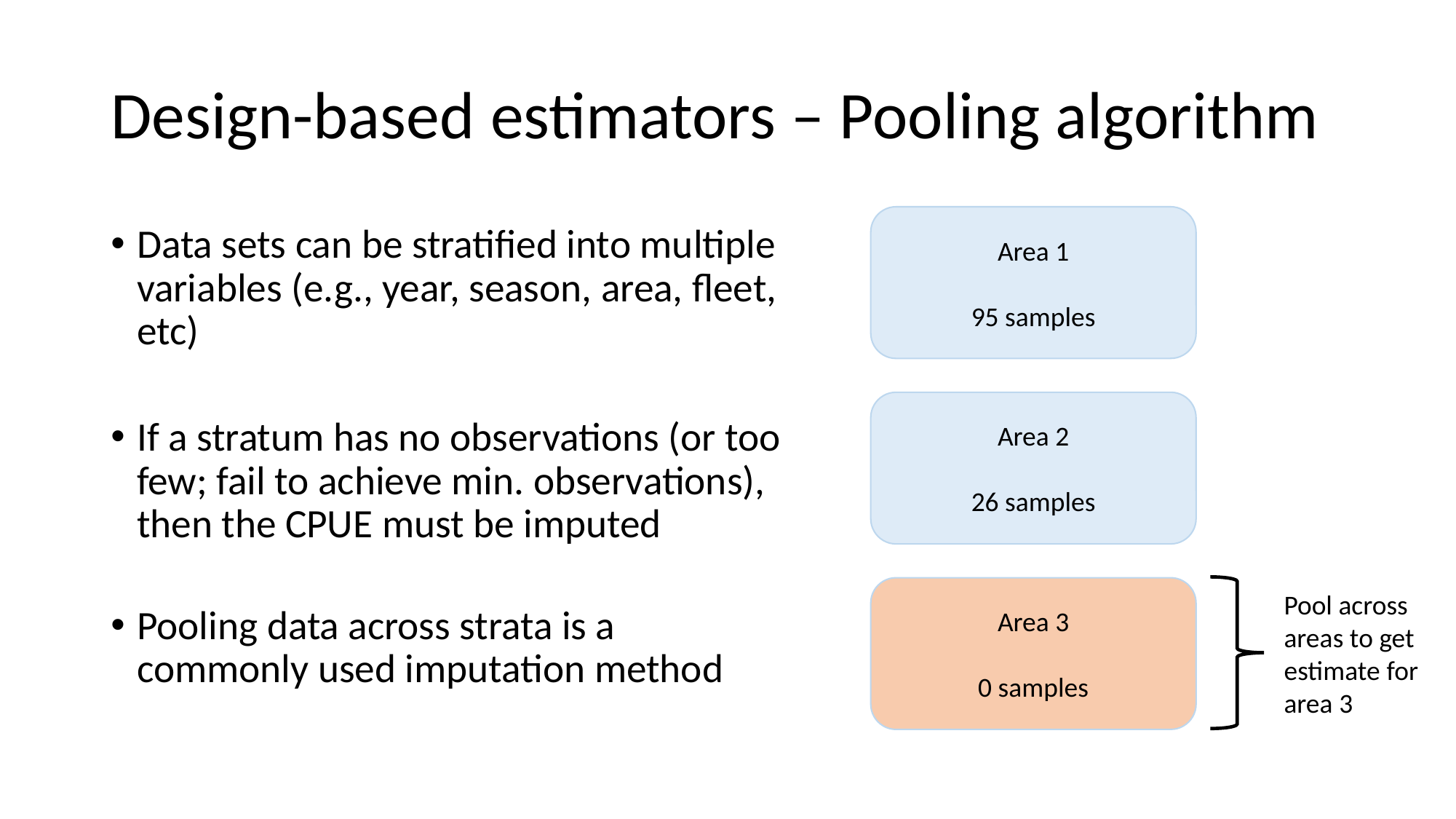

# Design-based estimators – Pooling algorithm
Area 1
95 samples
Data sets can be stratified into multiple variables (e.g., year, season, area, fleet, etc)
If a stratum has no observations (or too few; fail to achieve min. observations), then the CPUE must be imputed
Pooling data across strata is a commonly used imputation method

Area 2

26 samples

Area 3

0 samples
Pool across areas to get estimate for area 3